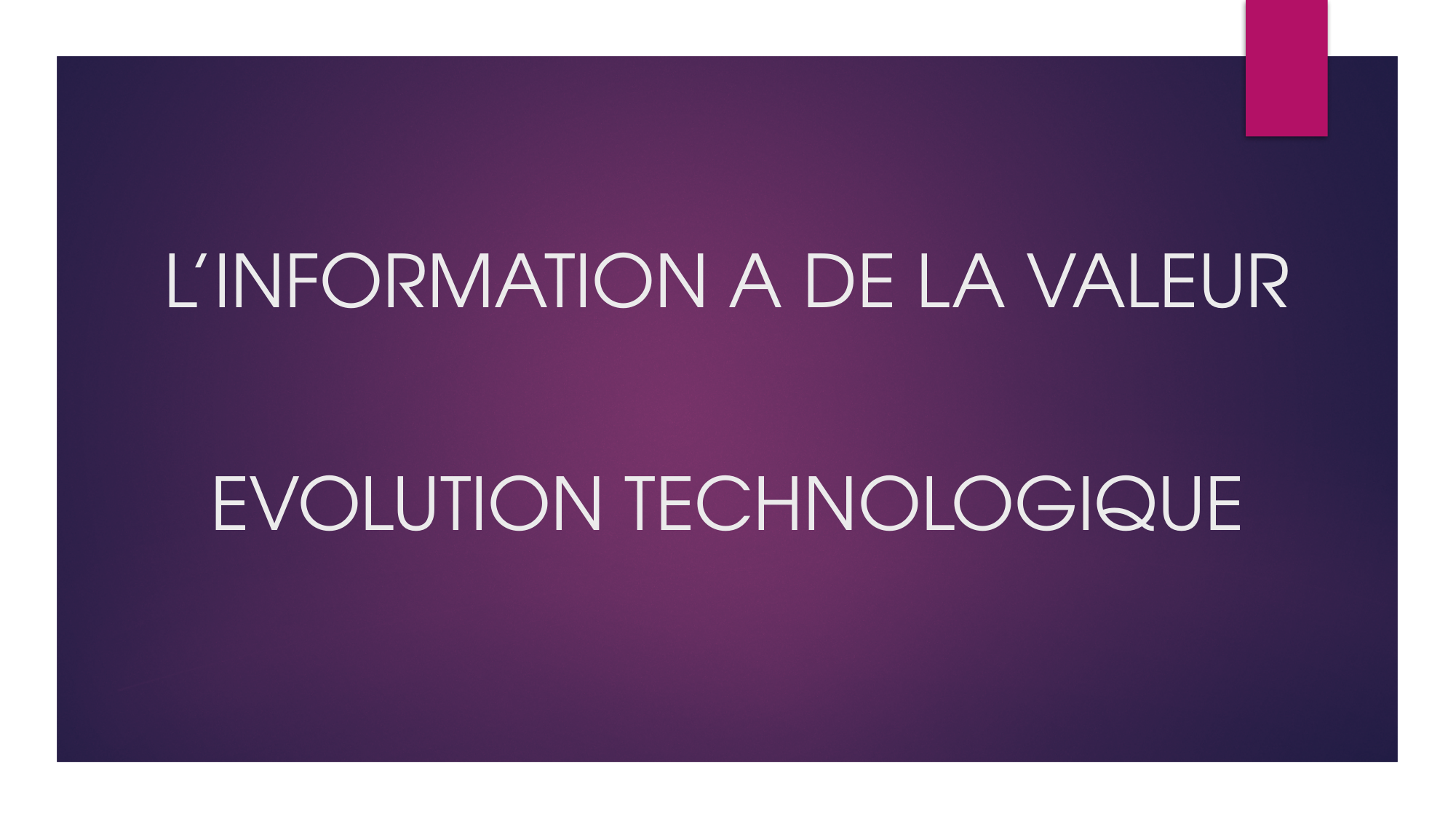

# L’INFORMATION A DE LA VALEUR
EVOLUTION TECHNOLOGIQUE